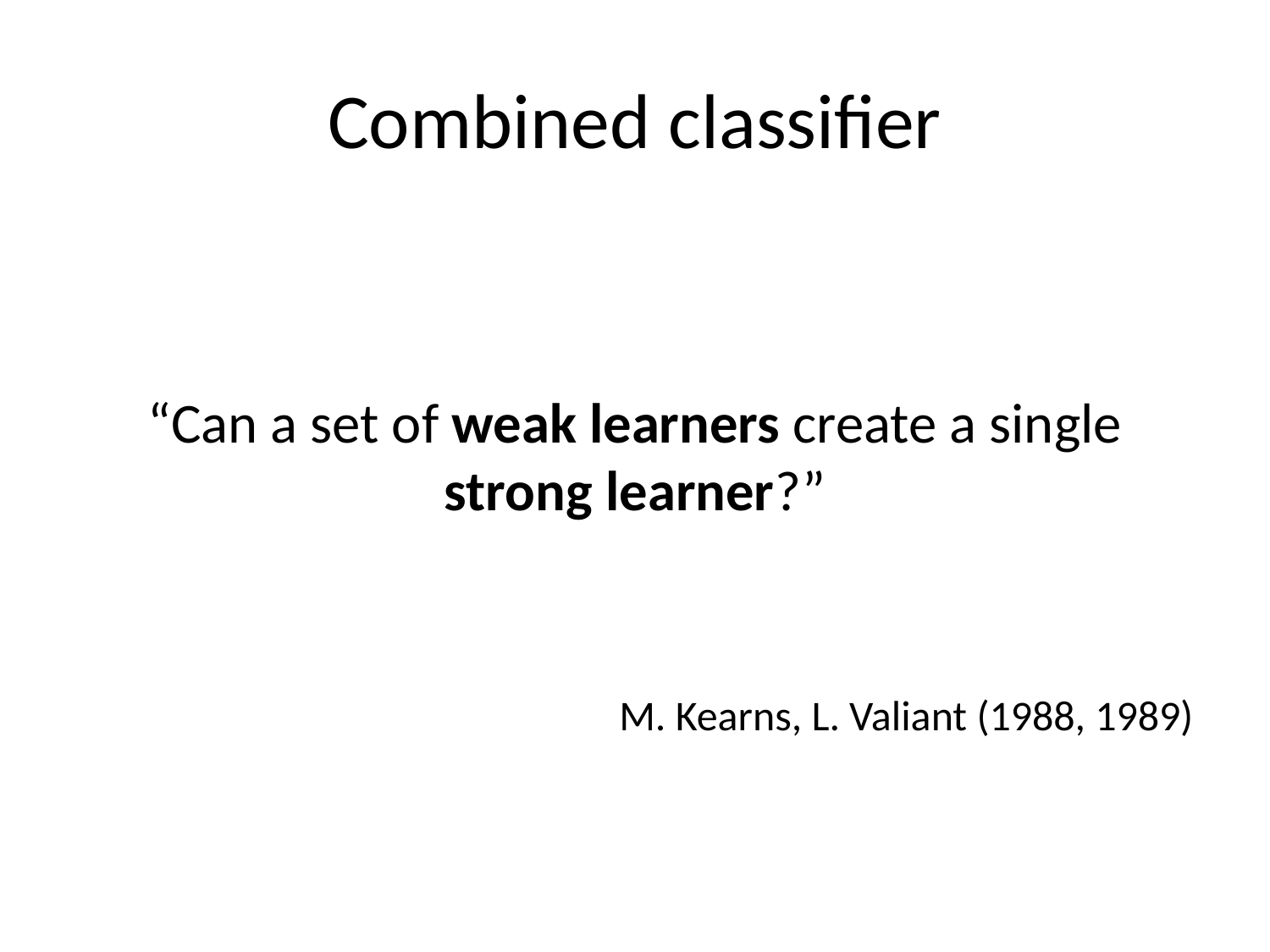

# Combined classifier

“Can a set of weak learners create a single strong learner?”

M. Kearns, L. Valiant (1988, 1989)